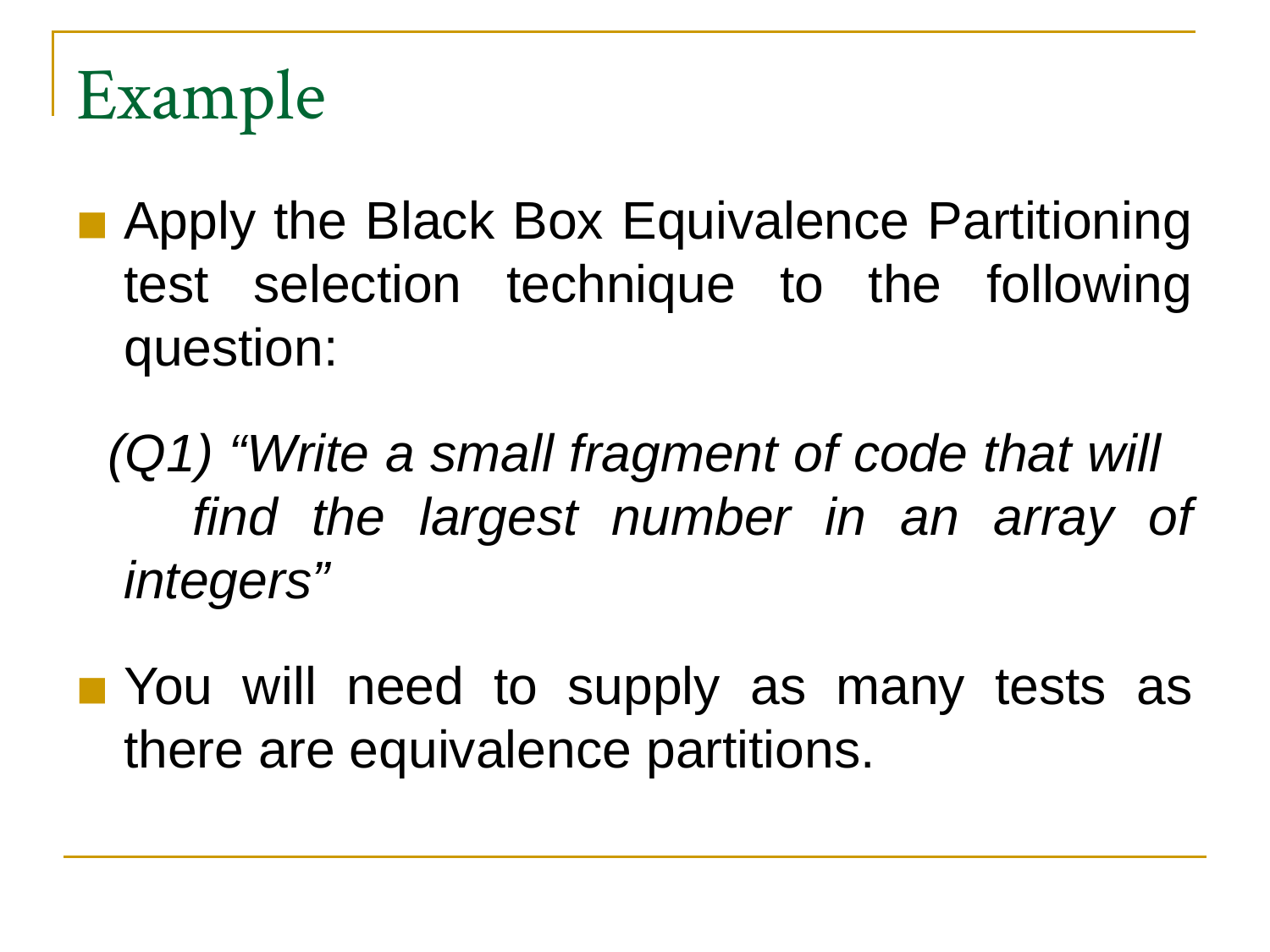

# Example
Apply the Black Box Equivalence Partitioning test selection technique to the following question:
  (Q1) “Write a small fragment of code that will     find the largest number in an array of integers”
You will need to supply as many tests as there are equivalence partitions.